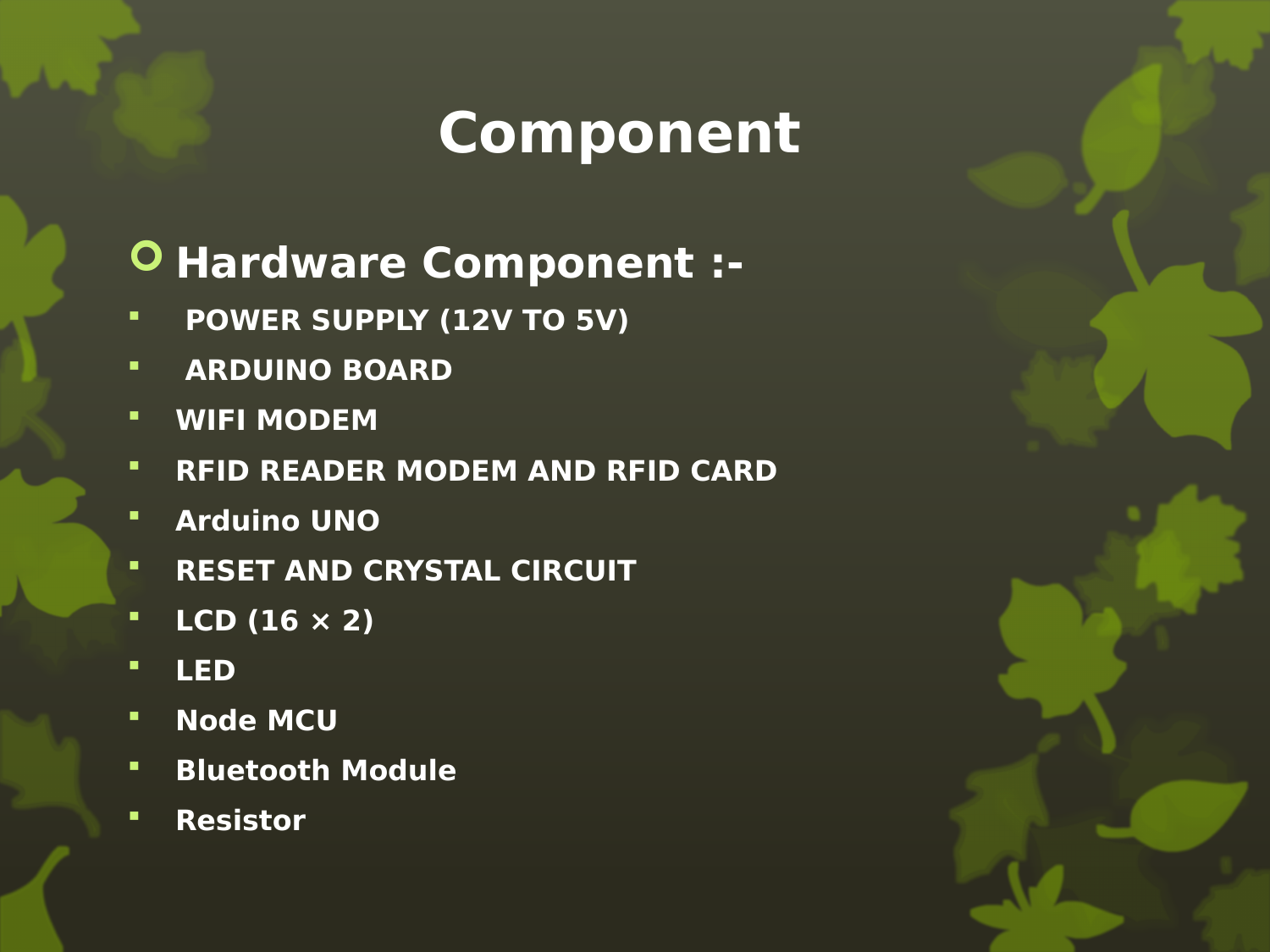

# Component
Hardware Component :-
 POWER SUPPLY (12V TO 5V)
 ARDUINO BOARD
WIFI MODEM
RFID READER MODEM AND RFID CARD
Arduino UNO
RESET AND CRYSTAL CIRCUIT
LCD (16 × 2)
LED
Node MCU
Bluetooth Module
Resistor